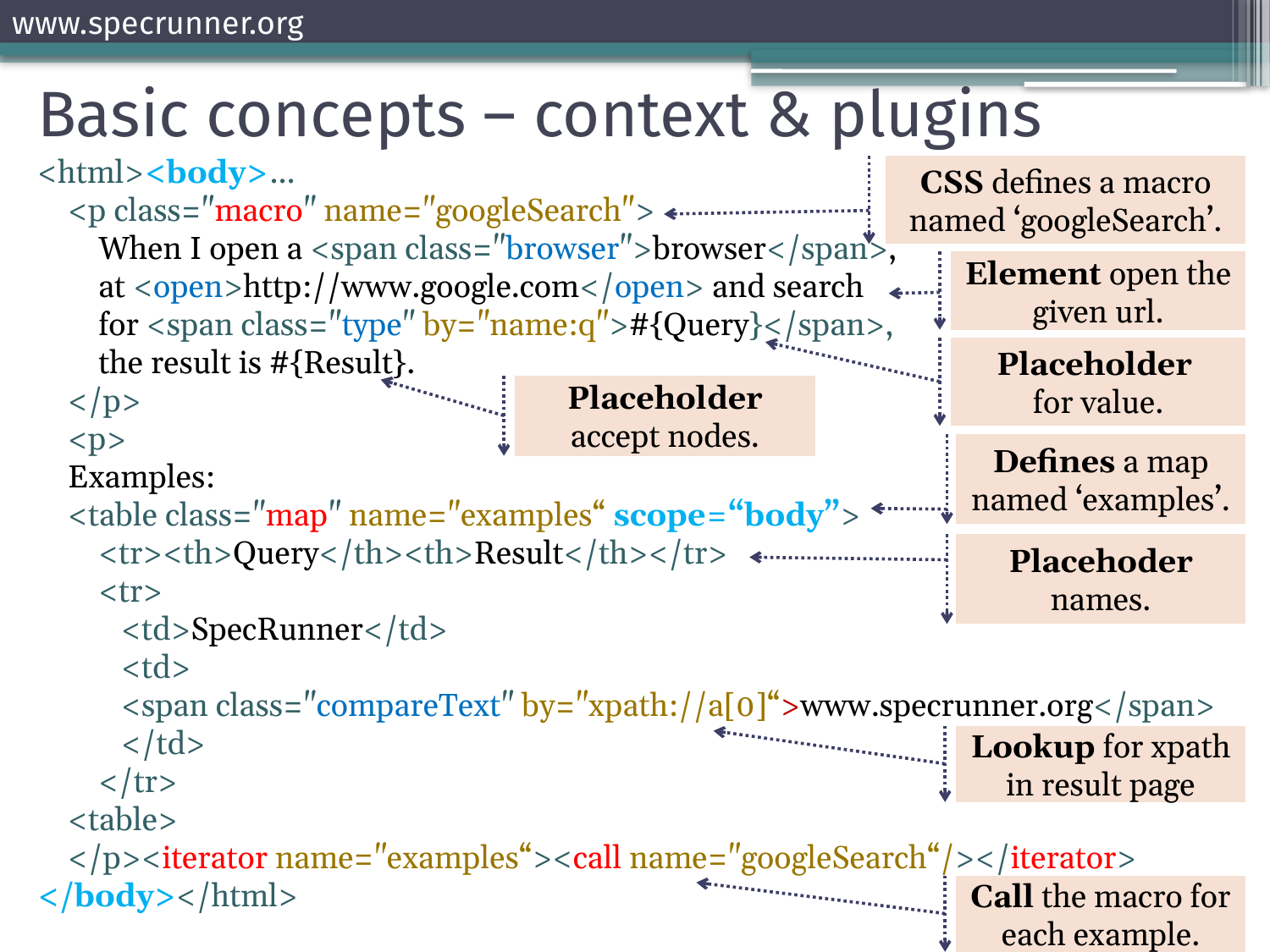

# Basic concepts – context & plugins
<html><body>…
    <p class="macro" name="googleSearch">
        When I open a <span class="browser">browser</span>,
        at <open>http://www.google.com</open> and search
        for <span class="type" by="name:q">#{Query}</span>,
        the result is #{Result}.
    </p>
    <p>
    Examples:
    <table class="map" name="examples“ scope=“body”>
        <tr><th>Query</th><th>Result</th></tr>
        <tr>
           <td>SpecRunner</td>
           <td>
           <span class="compareText" by="xpath://a[0]“>www.specrunner.org</span>
           </td>
        </tr>
    <table>
    </p><iterator name="examples“><call name="googleSearch“/></iterator>
</body></html>

CSS defines a macro named ‘googleSearch’.
Element open the given url.
Placeholder
for value.
Placeholder accept nodes.
Defines a map named ‘examples’.
Placehoder names.
Lookup for xpath in result page
Call the macro for each example.